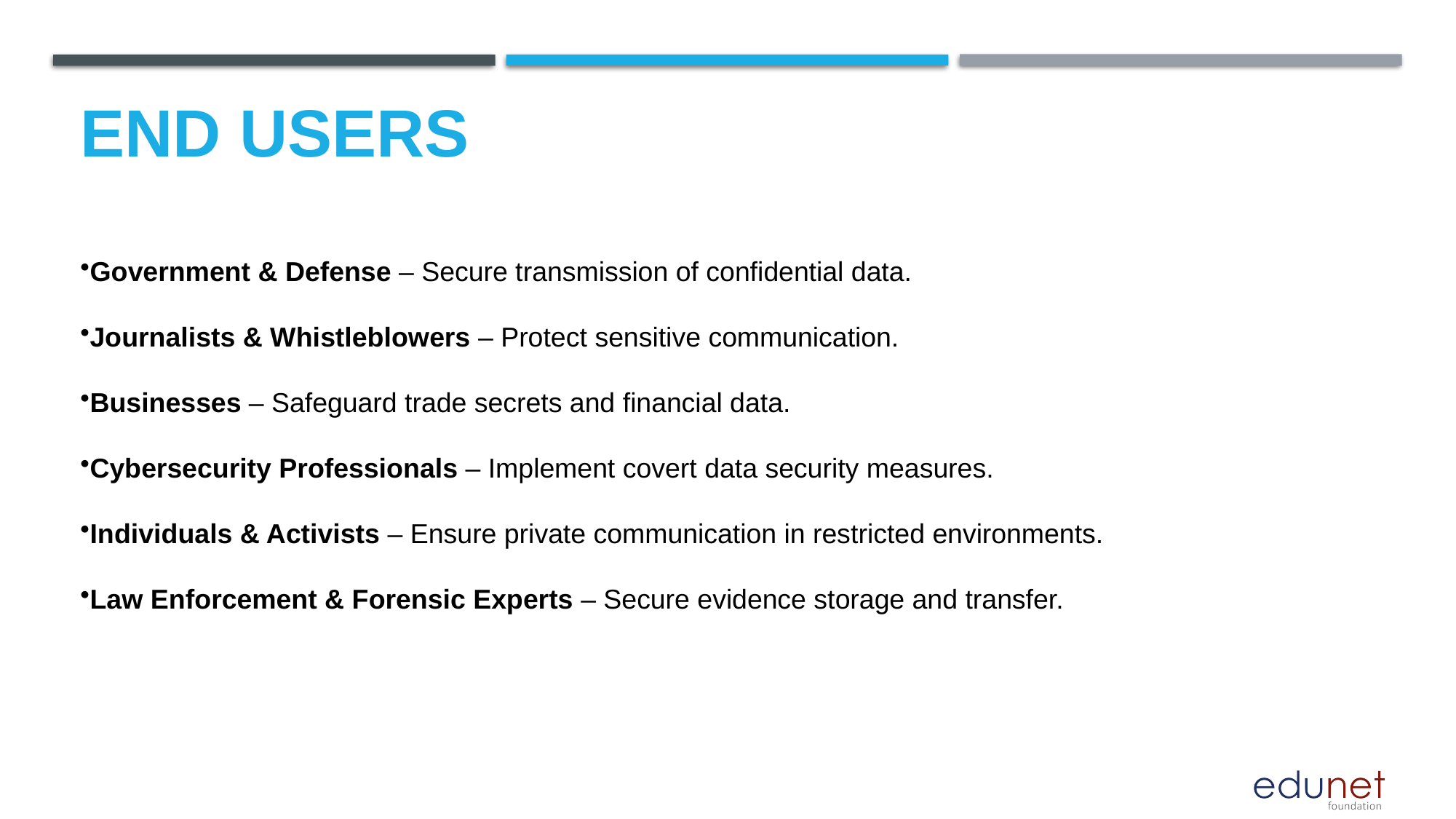

# End users

Government & Defense – Secure transmission of confidential data.

Journalists & Whistleblowers – Protect sensitive communication.

Businesses – Safeguard trade secrets and financial data.

Cybersecurity Professionals – Implement covert data security measures.

Individuals & Activists – Ensure private communication in restricted environments.

Law Enforcement & Forensic Experts – Secure evidence storage and transfer.